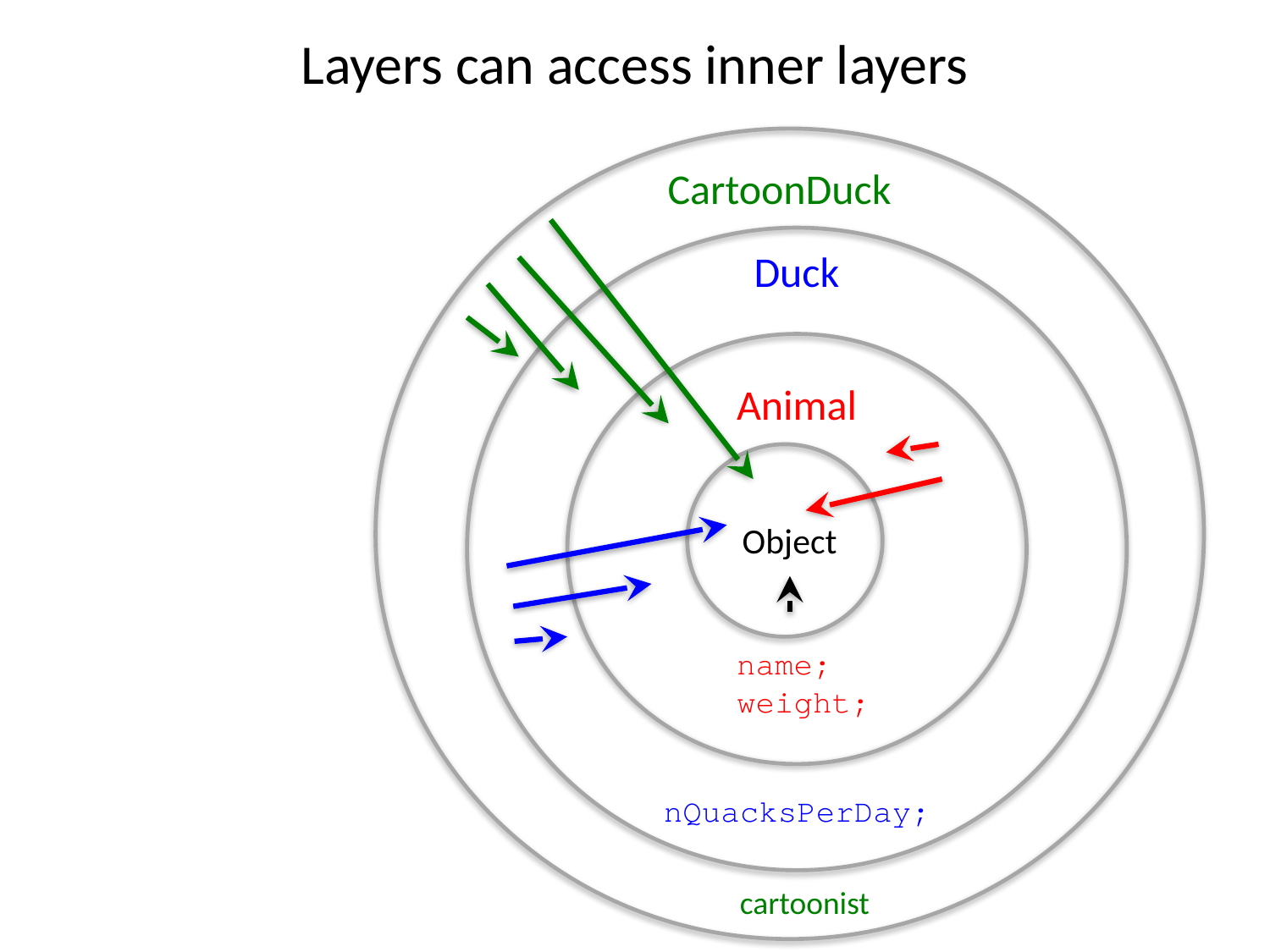

# Layers can access inner layers

CartoonDuck
cartoonist

Duck
nQuacksPerDay;

Animal
name;
weight;

Object